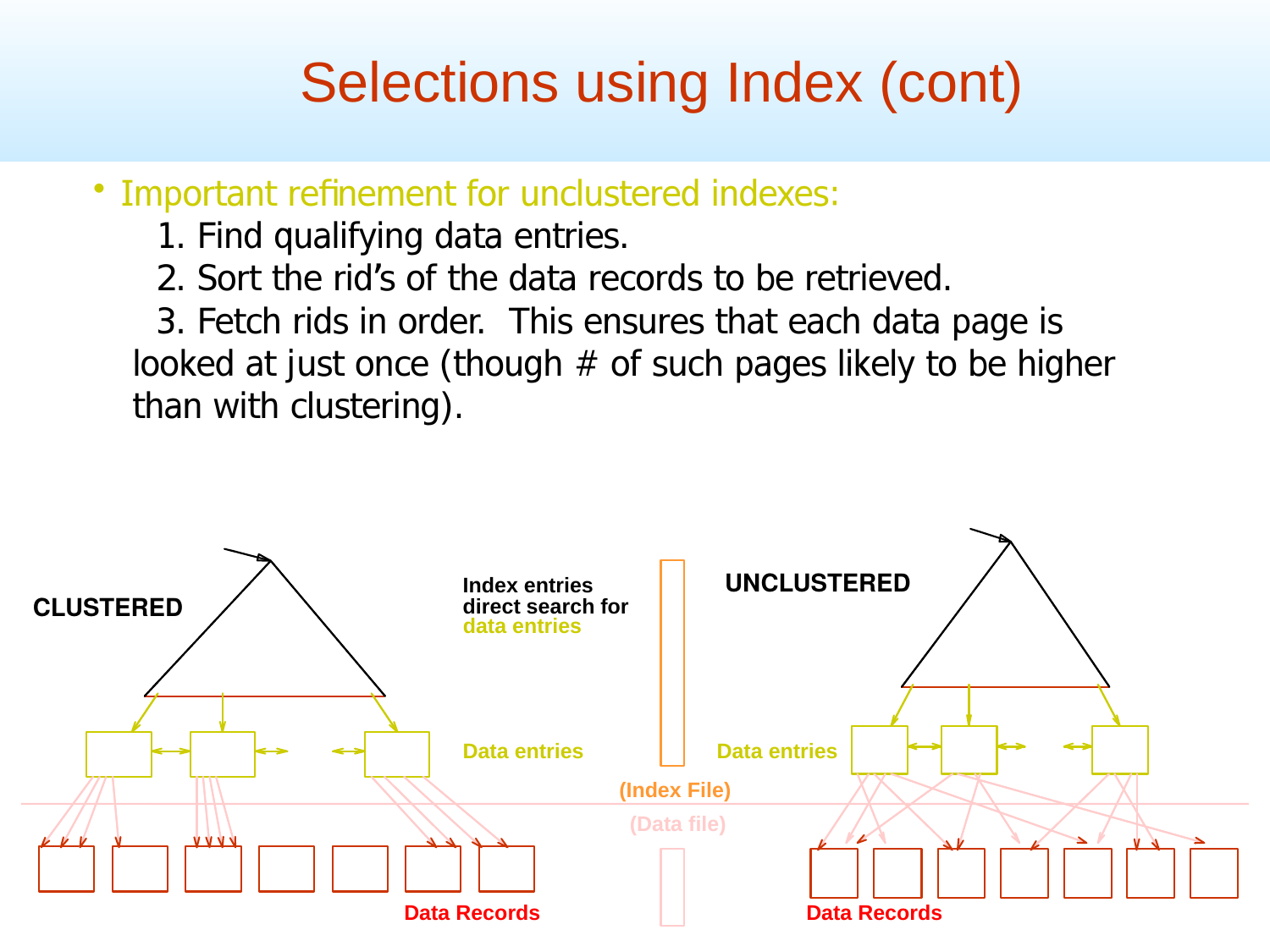

Selections using Index (cont)
Important refinement for unclustered indexes:
1. Find qualifying data entries.
2. Sort the rid’s of the data records to be retrieved.
3. Fetch rids in order.  This ensures that each data page is looked at just once (though # of such pages likely to be higher than with clustering).

UNCLUSTERED

Index entries
CLUSTERED
direct search for
data entries

Data entries
Data entries

(Index File)

(Data file)

Data Records
Data Records
9